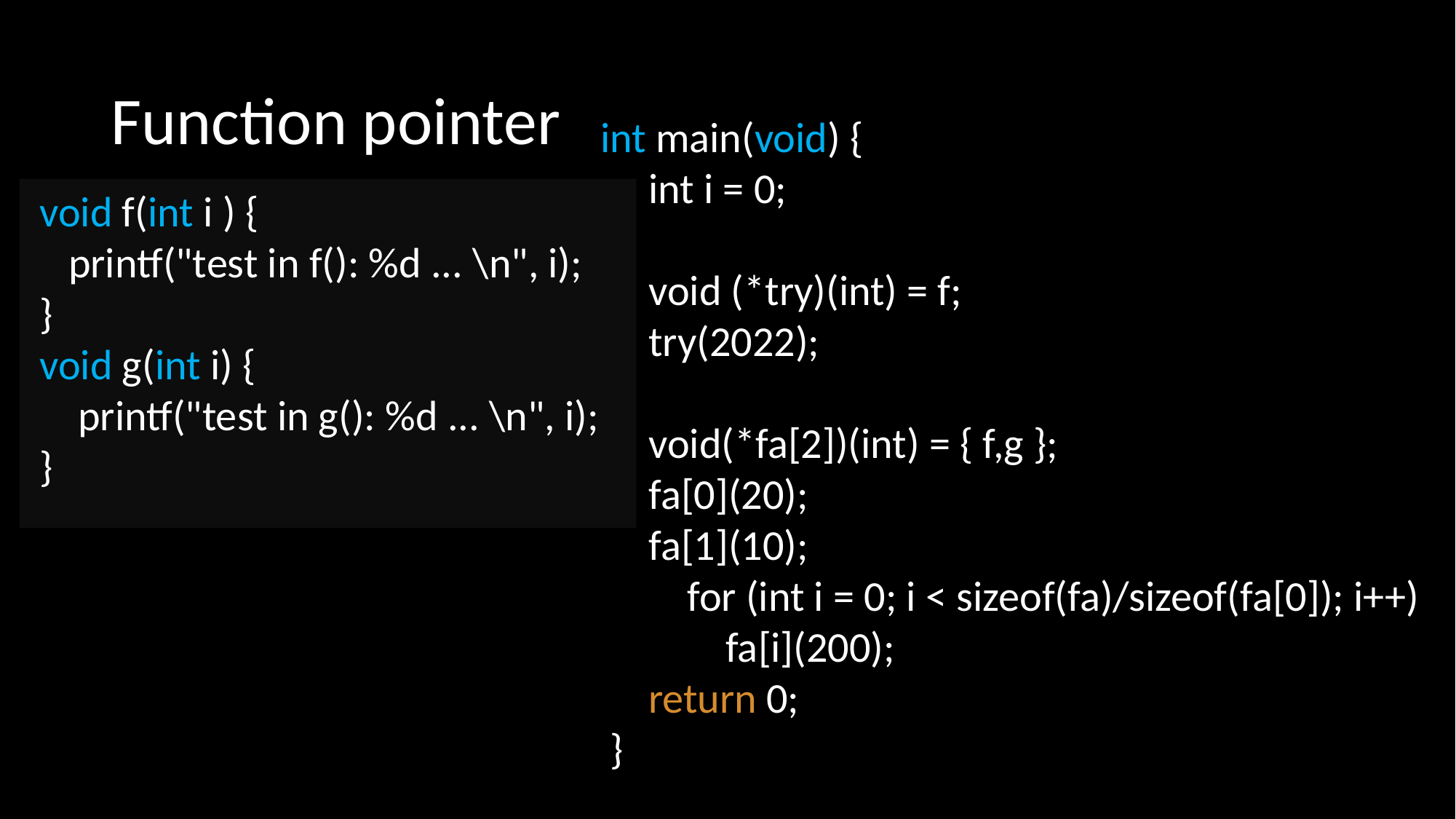

# Function pointer
int main(void) {
     int i = 0;

     void (*try)(int) = f;
     try(2022);

     void(*fa[2])(int) = { f,g };
     fa[0](20);
     fa[1](10);
         for (int i = 0; i < sizeof(fa)/sizeof(fa[0]); i++)
             fa[i](200);
     return 0;
 }

 void f(int i ) {
    printf("test in f(): %d ... \n", i);
 }  
 void g(int i) {
     printf("test in g(): %d ... \n", i);
 }